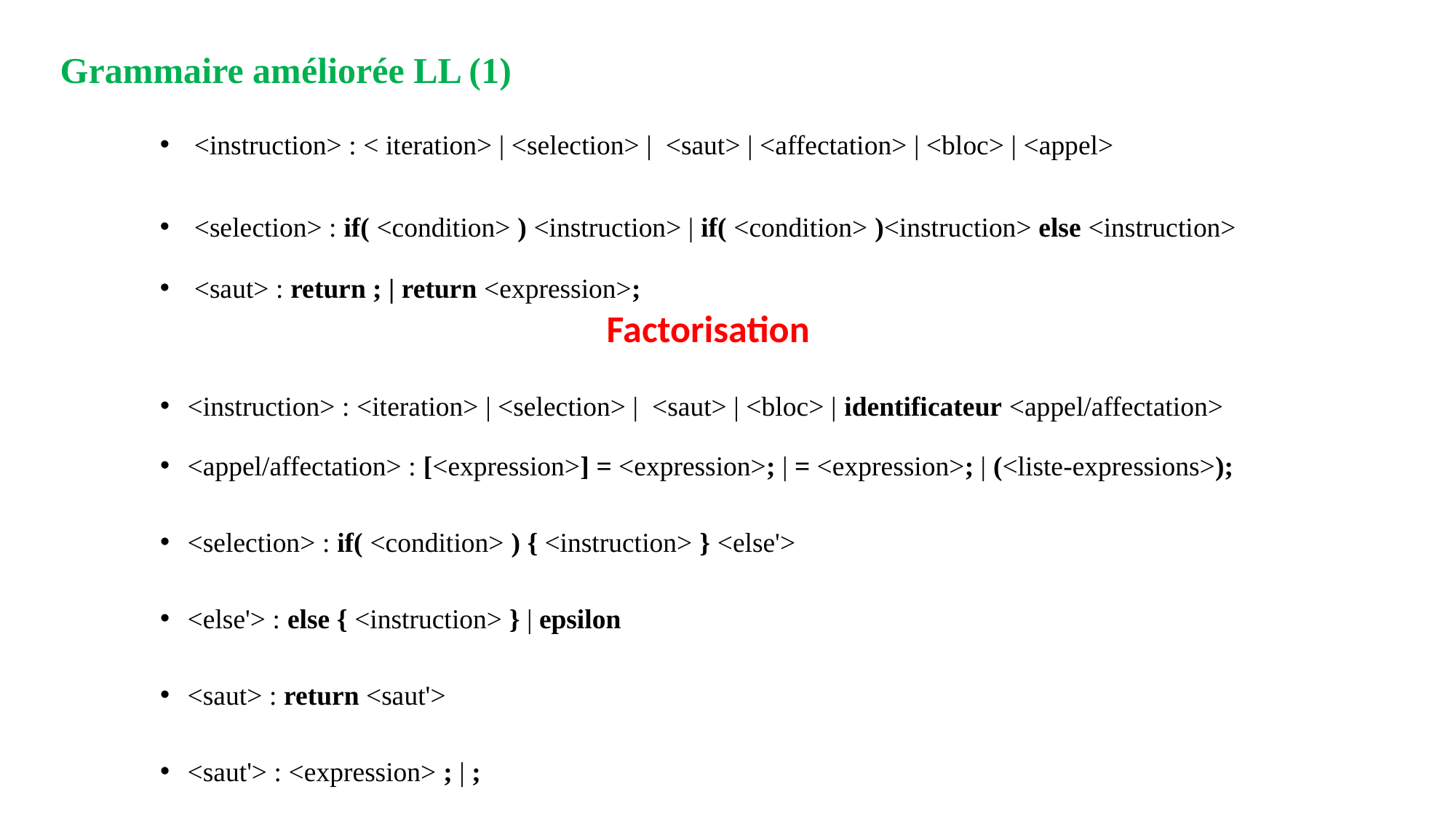

Grammaire améliorée LL (1)
<instruction> : < iteration> | <selection> |  <saut> | <affectation> | <bloc> | <appel>

<selection> : if( <condition> ) <instruction> | if( <condition> )<instruction> else <instruction>
<saut> : return ; | return <expression>;

Factorisation
<instruction> : <iteration> | <selection> |  <saut> | <bloc> | identificateur <appel/affectation>
<appel/affectation> : [<expression>] = <expression>; | = <expression>; | (<liste-expressions>);
<selection> : if( <condition> ) { <instruction> } <else'>
<else'> : else { <instruction> } | epsilon
<saut> : return <saut'>
<saut'> : <expression> ; | ;